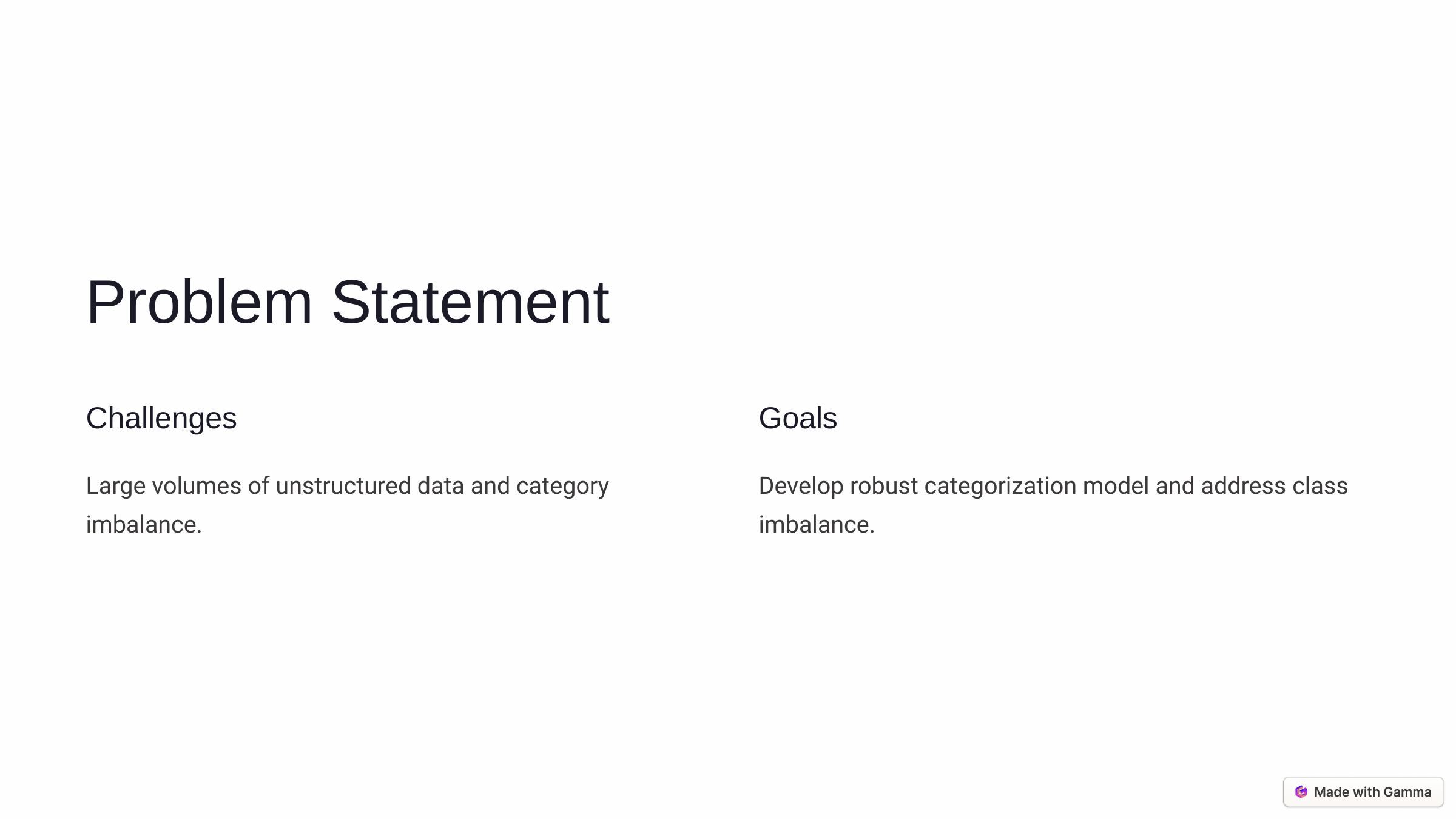

Problem Statement
Challenges
Goals
Large volumes of unstructured data and category imbalance.
Develop robust categorization model and address class imbalance.